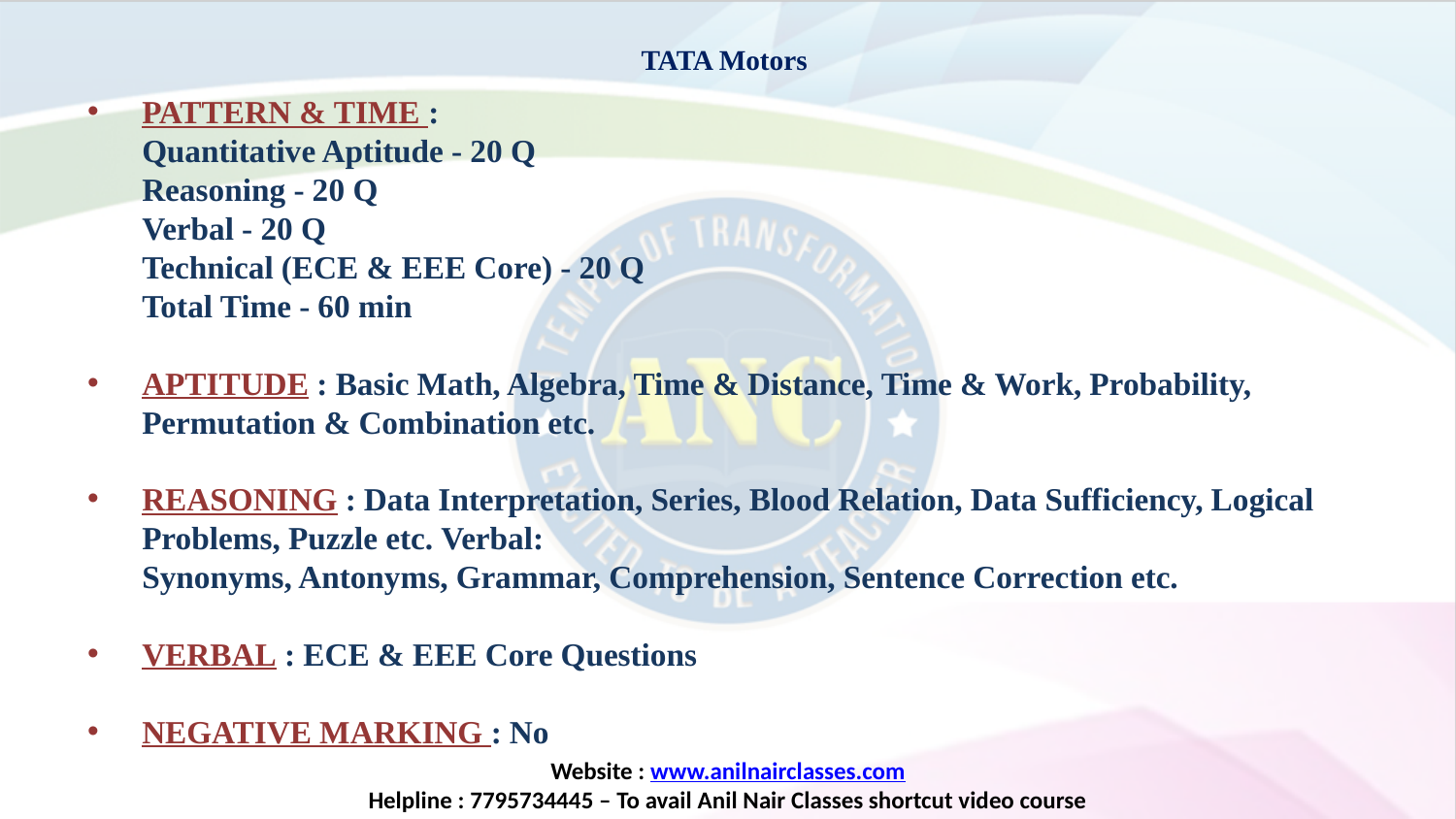

# TATA Motors

PATTERN & TIME :
	Quantitative Aptitude - 20 Q
Reasoning - 20 Q
Verbal - 20 Q
Technical (ECE & EEE Core) - 20 Q
Total Time - 60 min

APTITUDE : Basic Math, Algebra, Time & Distance, Time & Work, Probability, Permutation & Combination etc.

REASONING : Data Interpretation, Series, Blood Relation, Data Sufficiency, Logical Problems, Puzzle etc. Verbal: 
Synonyms, Antonyms, Grammar, Comprehension, Sentence Correction etc.

VERBAL : ECE & EEE Core Questions

NEGATIVE MARKING : No

Website : www.anilnairclasses.com
Helpline : 7795734445 – To avail Anil Nair Classes shortcut video course